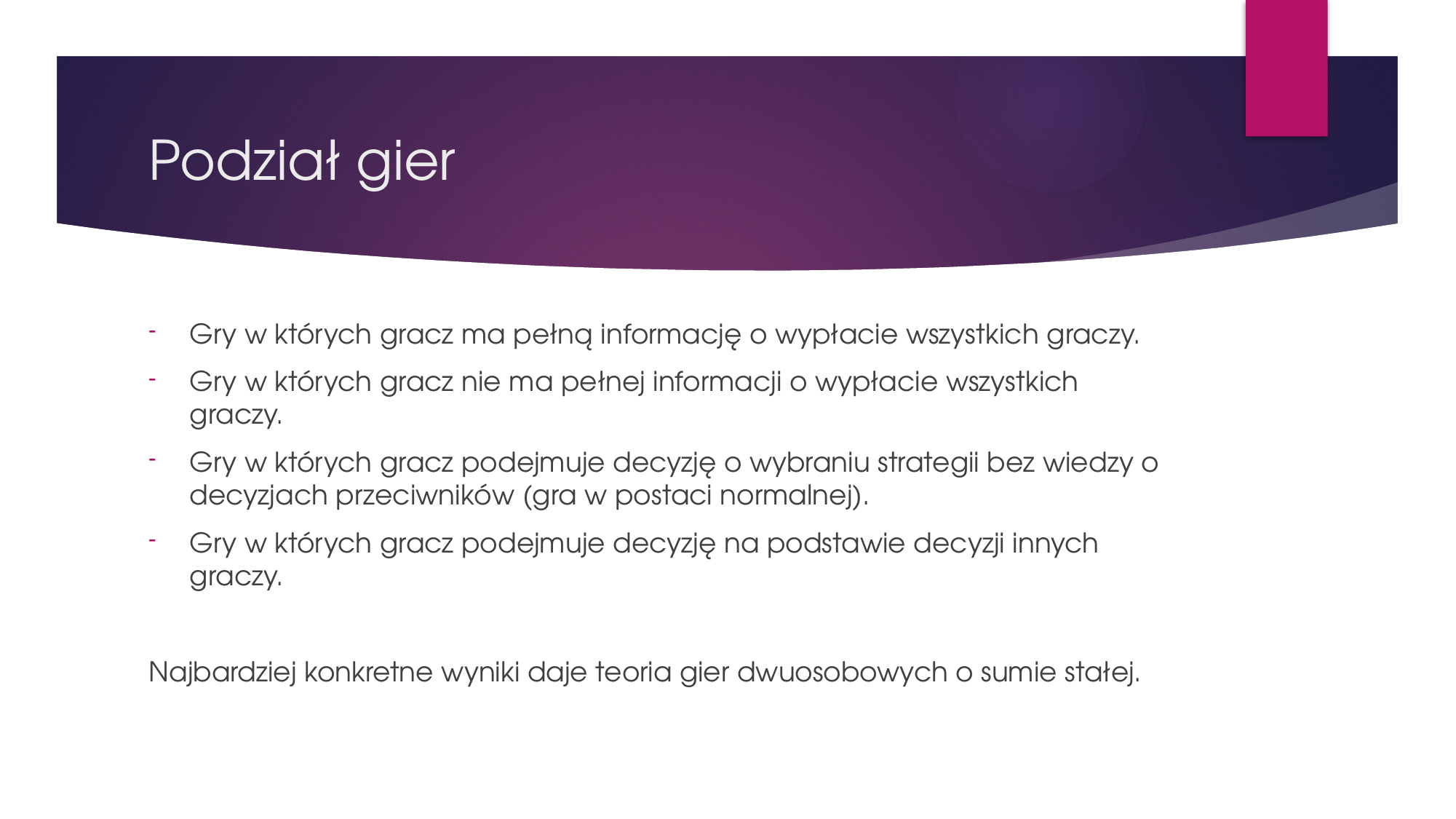

# Podział gier
Gry w których gracz ma pełną informację o wypłacie wszystkich graczy.
Gry w których gracz nie ma pełnej informacji o wypłacie wszystkich graczy.
Gry w których gracz podejmuje decyzję o wybraniu strategii bez wiedzy o decyzjach przeciwników (gra w postaci normalnej).
Gry w których gracz podejmuje decyzję na podstawie decyzji innych graczy.

Najbardziej konkretne wyniki daje teoria gier dwuosobowych o sumie stałej.